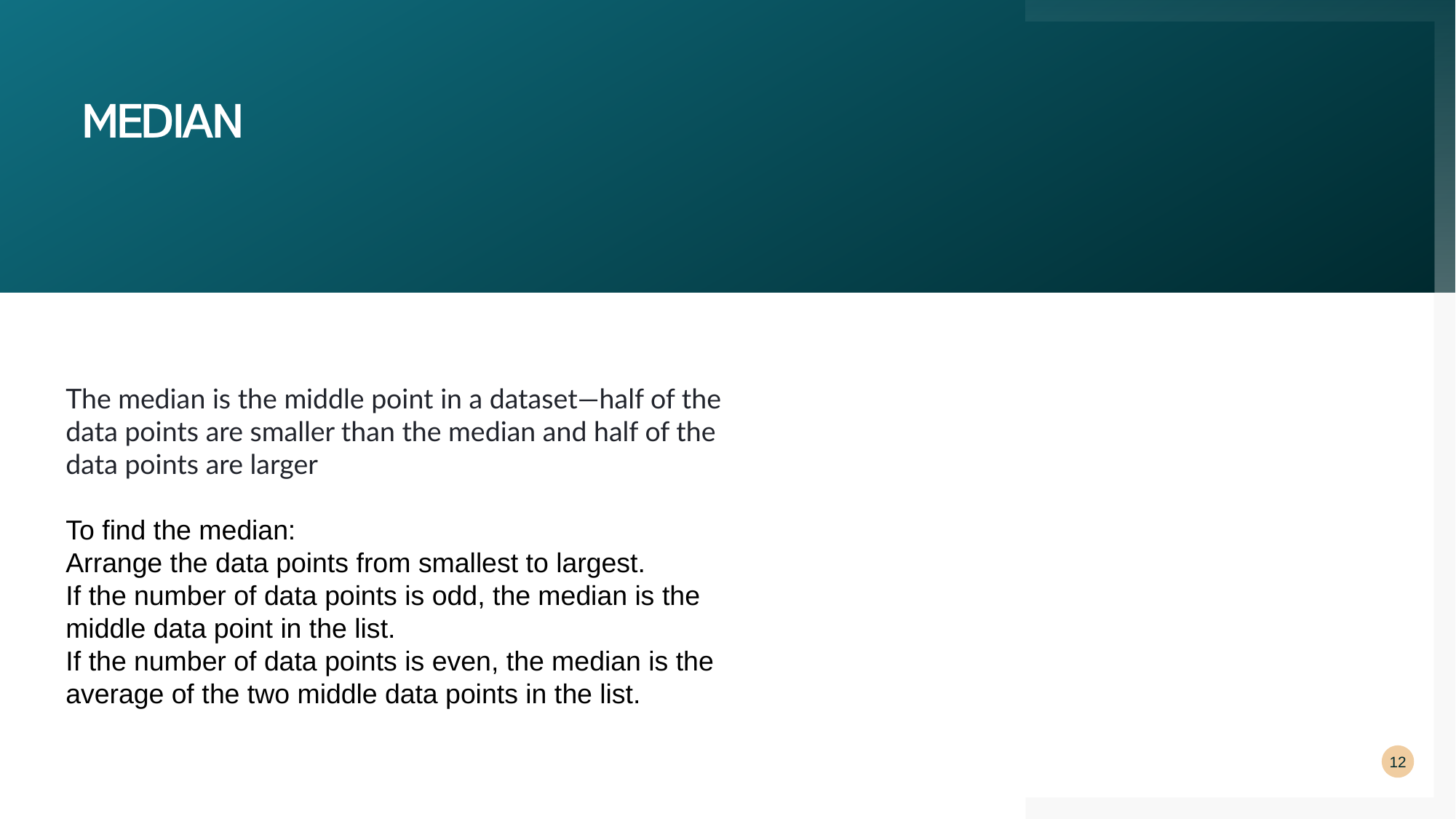

# Median
The median is the middle point in a dataset—half of the data points are smaller than the median and half of the data points are larger

To find the median:
Arrange the data points from smallest to largest.
If the number of data points is odd, the median is the middle data point in the list.
If the number of data points is even, the median is the average of the two middle data points in the list.

12